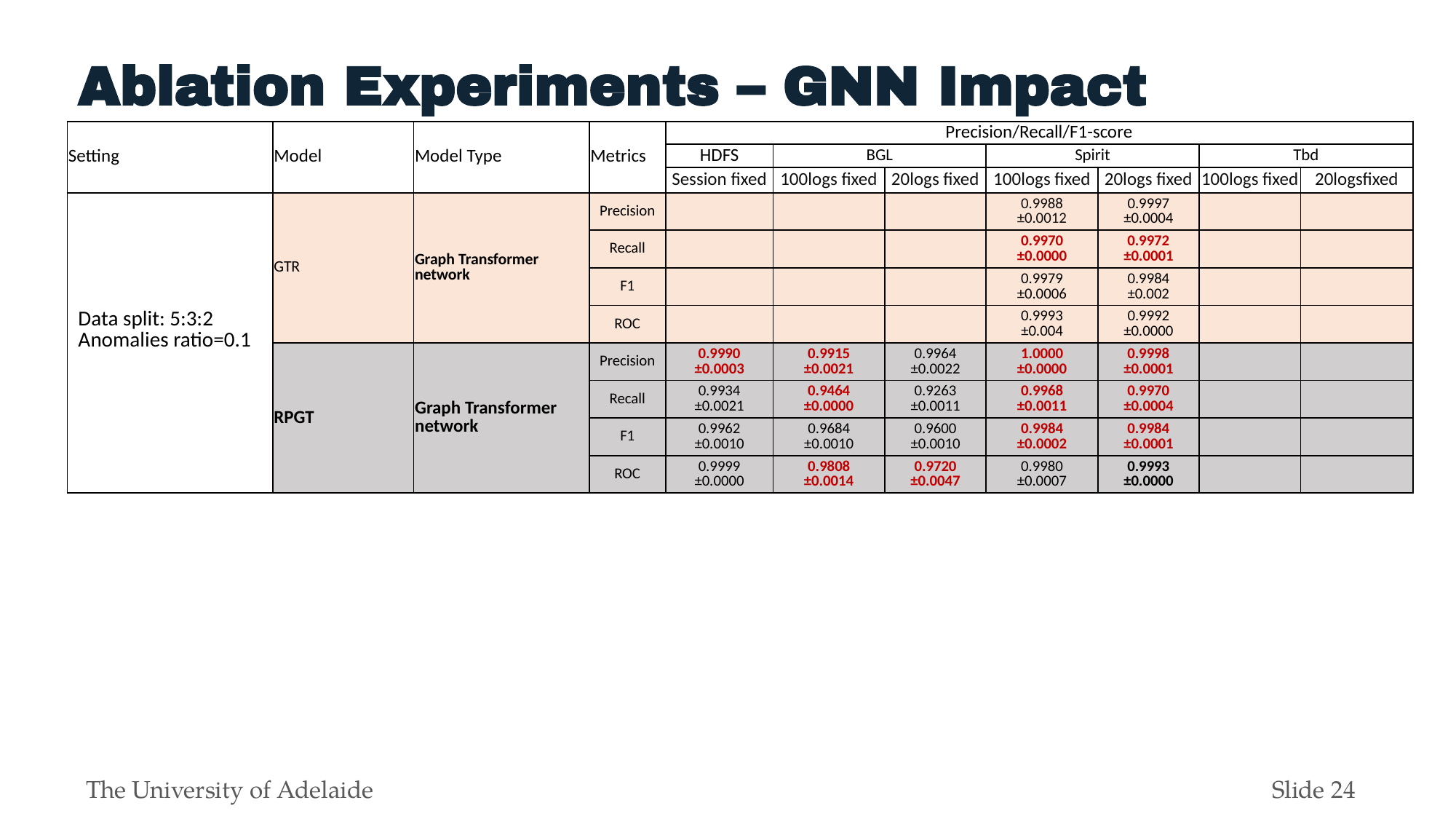

Ablation Experiments – GNN Impact
| Setting | Model | Model Type | Metrics | Precision/Recall/F1-score |  |  |  |  |  |  |
| --- | --- | --- | --- | --- | --- | --- | --- | --- | --- | --- |
|  |  |  |  | HDFS | BGL |  | Spirit |  | Tbd |  |
|  | Model |  |  | Session fixed | 100logs fixed | 20logs fixed | 100logs fixed | 20logs fixed | 100logs fixed | 20logsfixed |
| Data split: 5:3:2 Anomalies ratio=0.1 | GTR | Graph Transformer network | Precision |  |  |  | 0.9988 ±0.0012 | 0.9997 ±0.0004 |  |  |
|  |  |  | Recall |  |  |  | 0.9970 ±0.0000 | 0.9972 ±0.0001 |  |  |
|  |  |  | F1 |  |  |  | 0.9979 ±0.0006 | 0.9984 ±0.002 |  |  |
|  |  |  | ROC |  |  |  | 0.9993 ±0.004 | 0.9992 ±0.0000 |  |  |
| 0.1 | RPGT | Graph Transformer network | Precision | 0.9990 ±0.0003 | 0.9915 ±0.0021 | 0.9964 ±0.0022 | 1.0000 ±0.0000 | 0.9998 ±0.0001 |  |  |
|  |  |  | Recall | 0.9934 ±0.0021 | 0.9464 ±0.0000 | 0.9263 ±0.0011 | 0.9968 ±0.0011 | 0.9970 ±0.0004 |  |  |
|  |  |  | F1 | 0.9962 ±0.0010 | 0.9684 ±0.0010 | 0.9600 ±0.0010 | 0.9984 ±0.0002 | 0.9984 ±0.0001 |  |  |
|  |  |  | ROC | 0.9999 ±0.0000 | 0.9808 ±0.0014 | 0.9720 ±0.0047 | 0.9980 ±0.0007 | 0.9993 ±0.0000 |  |  |
The University of Adelaide
Slide 24